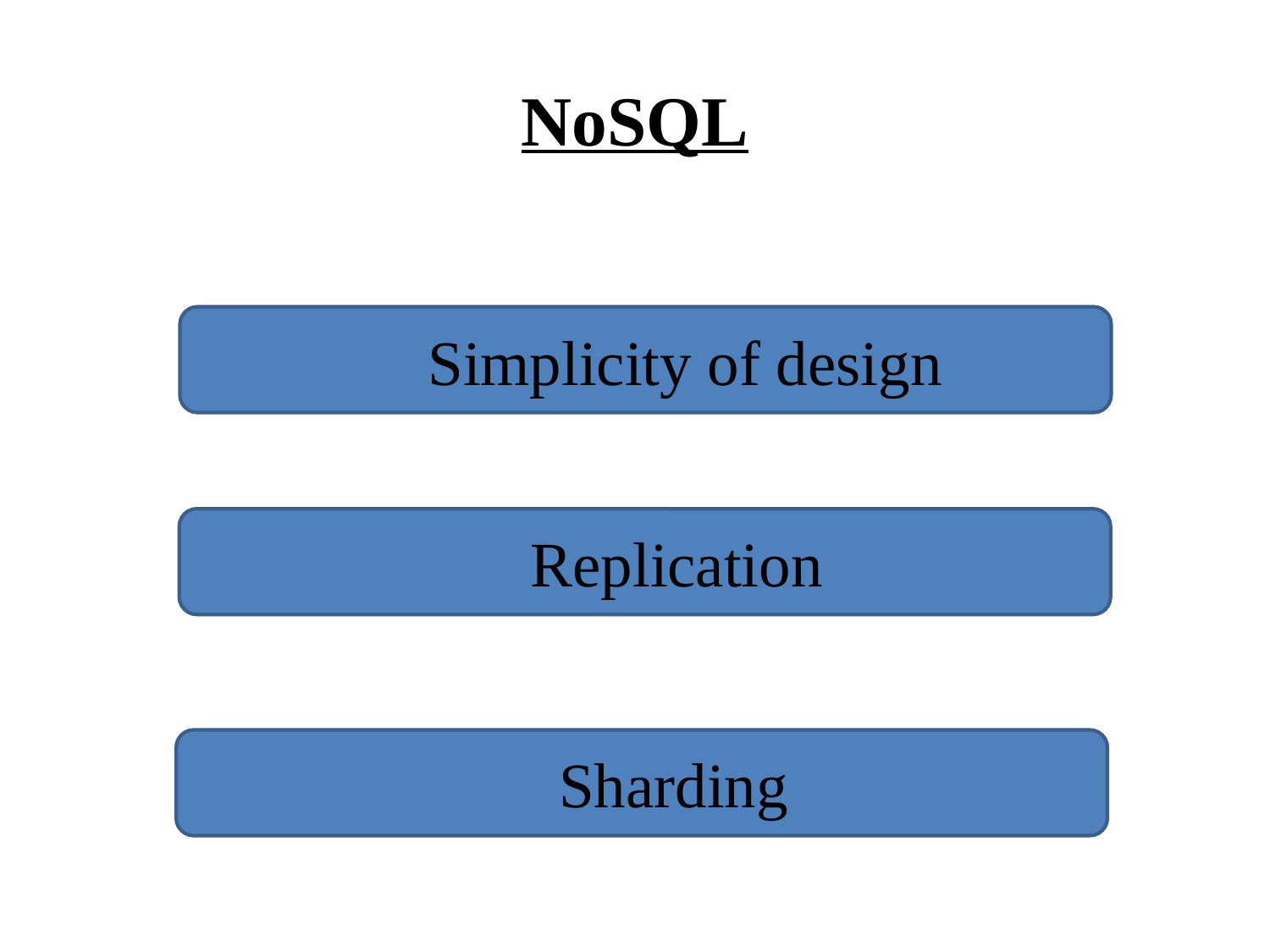

# NoSQL

 Simplicity of design
Replication
Sharding